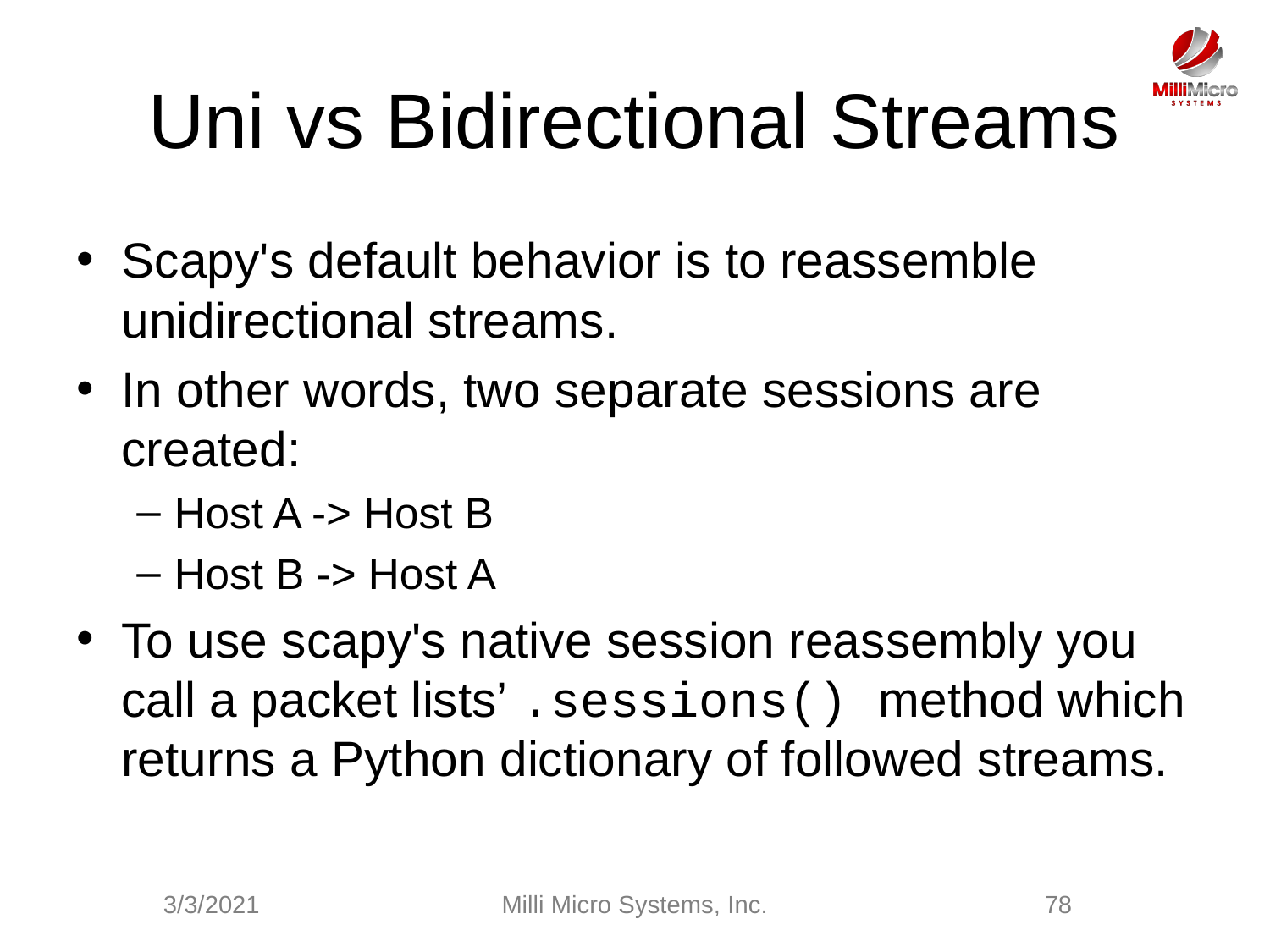

# Uni vs Bidirectional Streams
Scapy's default behavior is to reassemble unidirectional streams.
In other words, two separate sessions are created:
Host A -> Host B
Host B -> Host A
To use scapy's native session reassembly you call a packet lists’ .sessions() method which returns a Python dictionary of followed streams.
3/3/2021
Milli Micro Systems, Inc.
78